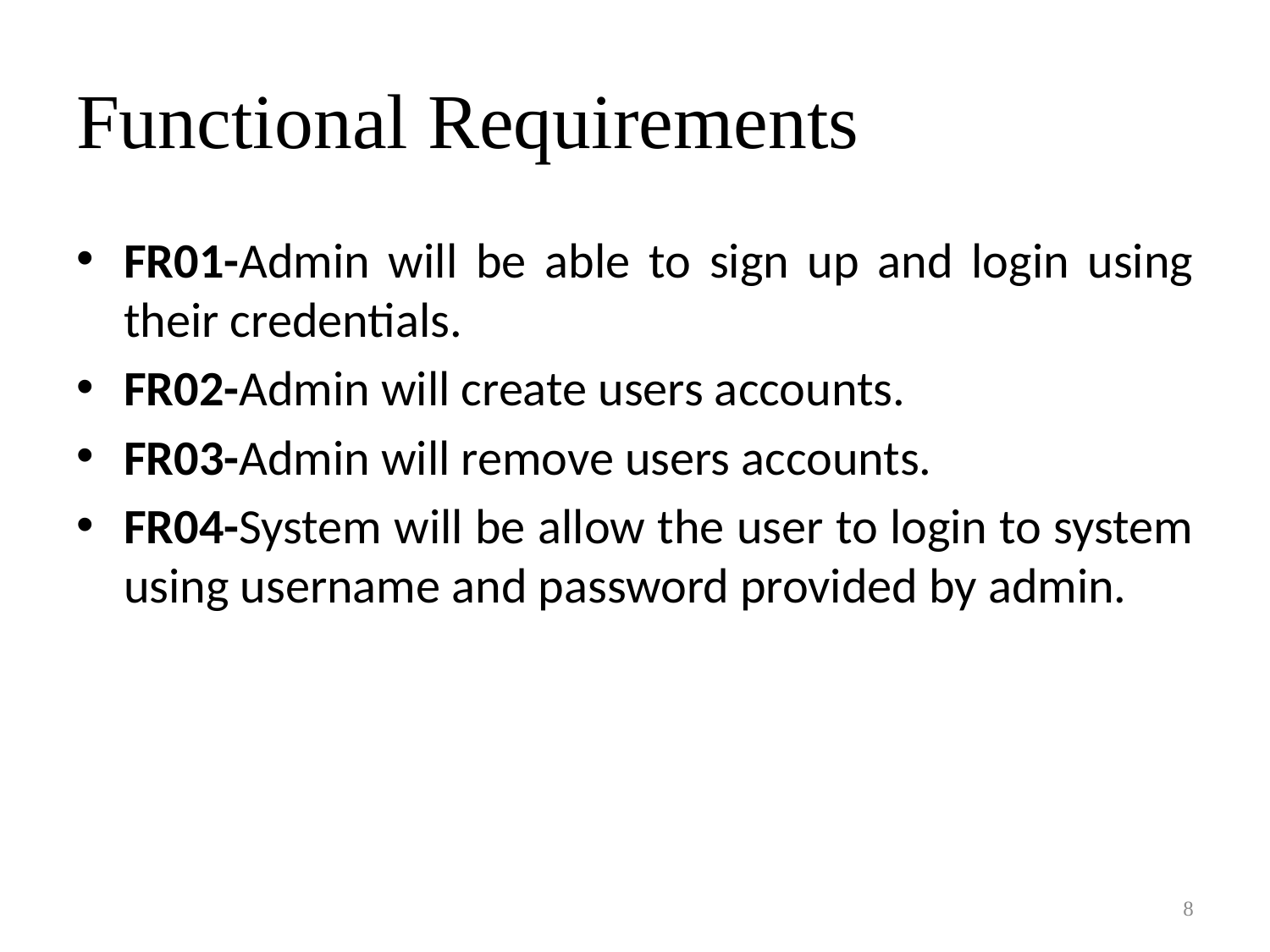

# Functional Requirements
FR01-Admin will be able to sign up and login using their credentials.
FR02-Admin will create users accounts.
FR03-Admin will remove users accounts.
FR04-System will be allow the user to login to system using username and password provided by admin.

8